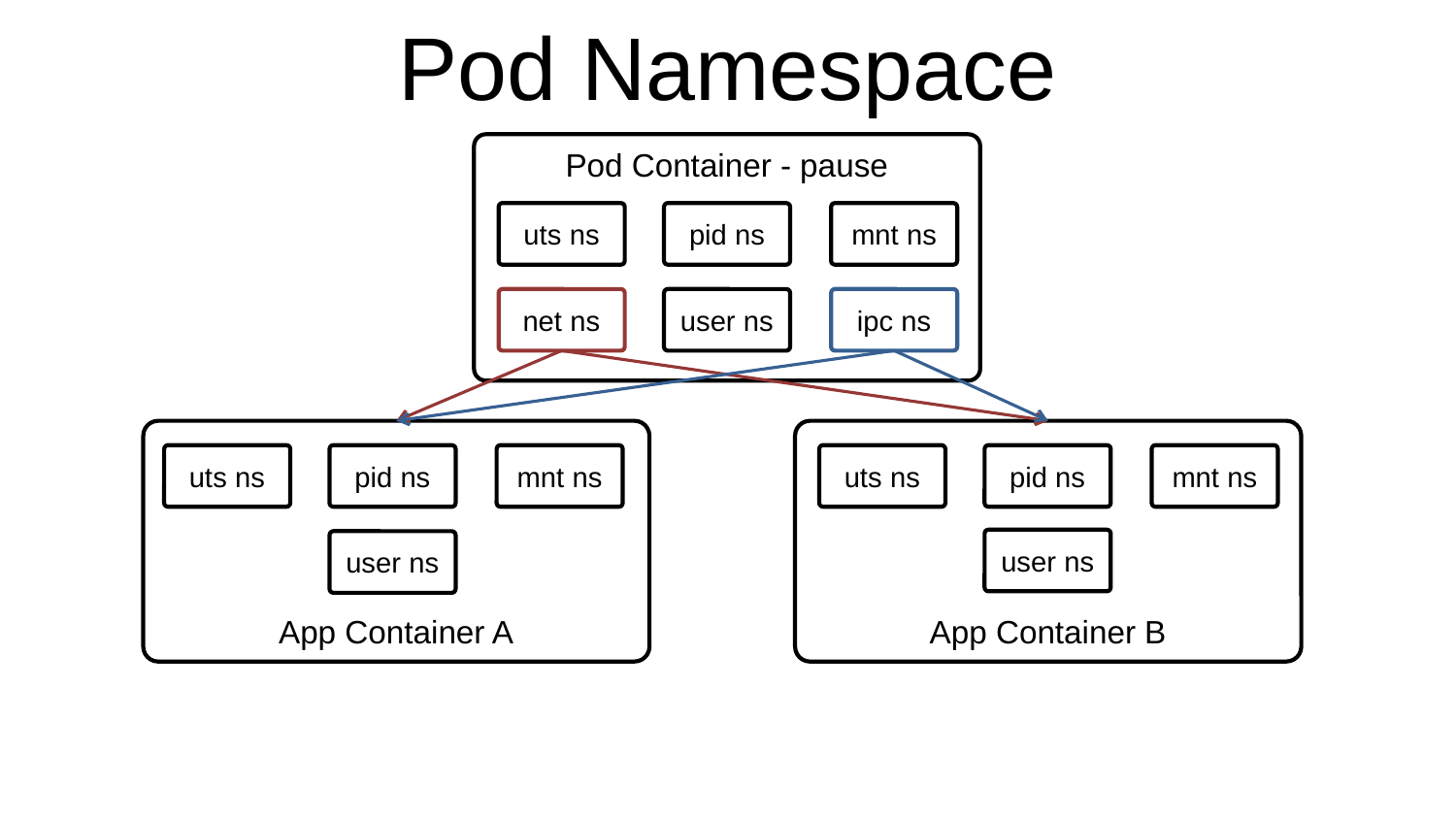

# Pod Namespace
Pod Container - pause
uts ns
pid ns
mnt ns
net ns
user ns
ipc ns
App Container A
App Container B
uts ns
pid ns
mnt ns
uts ns
pid ns
mnt ns
user ns
user ns